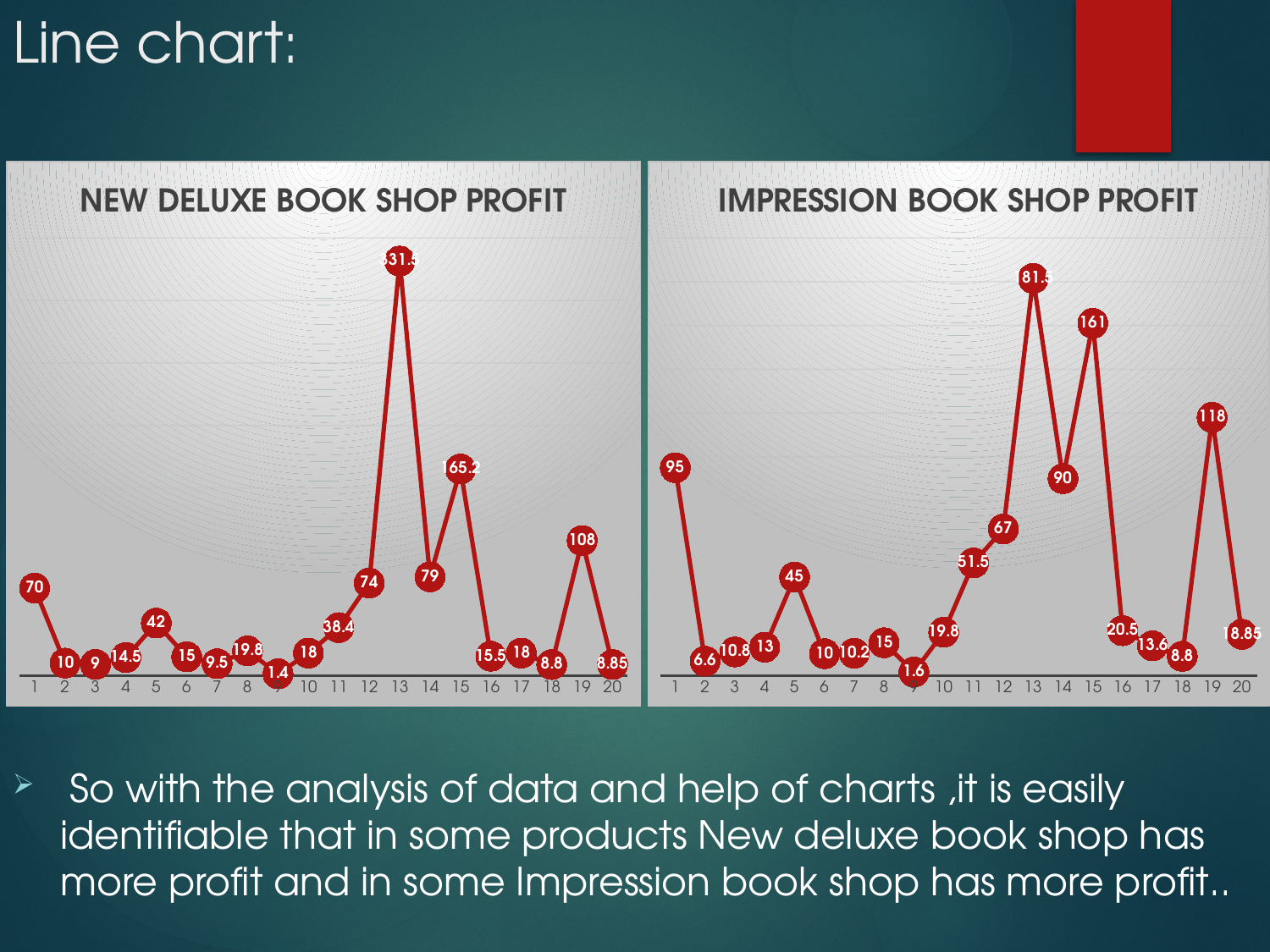

# Line chart:

### Chart: NEW DELUXE BOOK SHOP PROFIT

| Category | NET PROFIT(PER PC) |
|---|---|

### Chart: IMPRESSION BOOK SHOP PROFIT

| Category | NET PROFIT(PER PC) |
|---|---|
 So with the analysis of data and help of charts ,it is easily identifiable that in some products New deluxe book shop has more profit and in some Impression book shop has more profit..